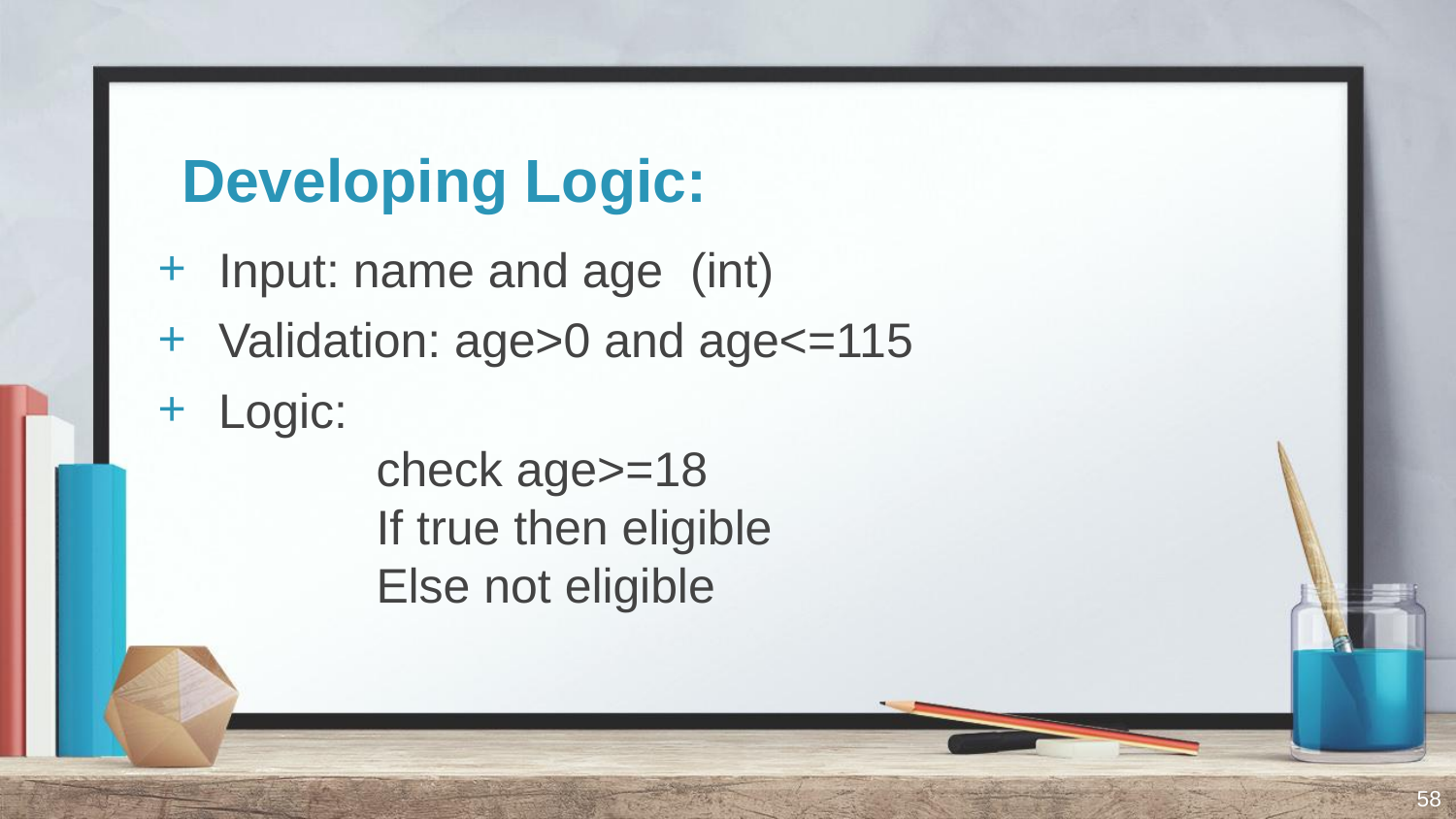

# Developing Logic:
Input: name and age  (int)
Validation: age>0 and age<=115
Logic:
check age>=18
If true then eligible
Else not eligible

58